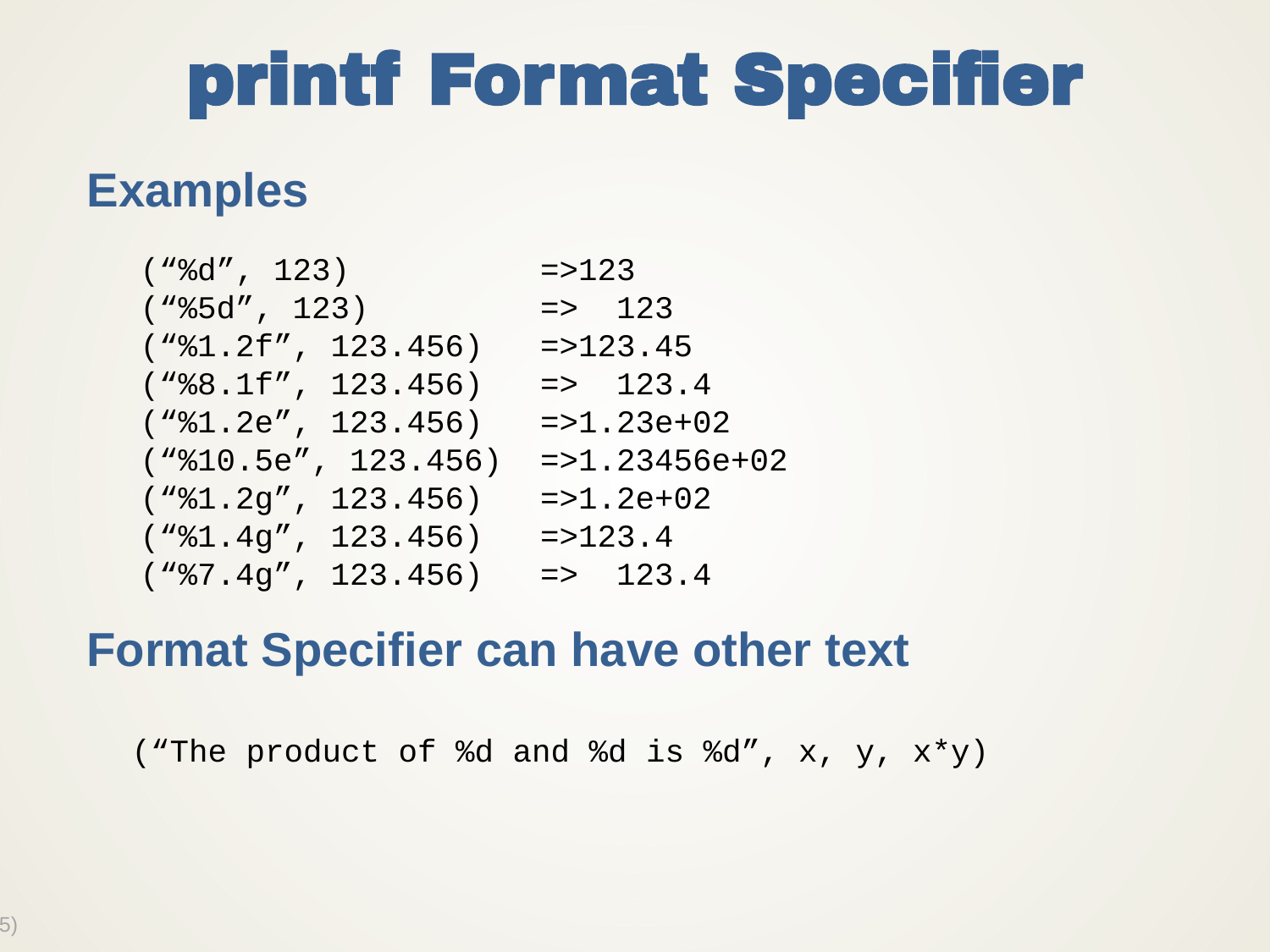

# printf Format Specifier
Examples

Format Specifier can have other text
(“%d”, 123)          =>123
(“%5d”, 123)         =>  123
(“%1.2f”, 123.456)   =>123.45
(“%8.1f”, 123.456)	 =>  123.4
(“%1.2e”, 123.456)   =>1.23e+02
(“%10.5e”, 123.456)  =>1.23456e+02
(“%1.2g”, 123.456)   =>1.2e+02
(“%1.4g”, 123.456)   =>123.4
(“%7.4g”, 123.456)   =>  123.4
(“The product of %d and %d is %d”, x, y, x*y)